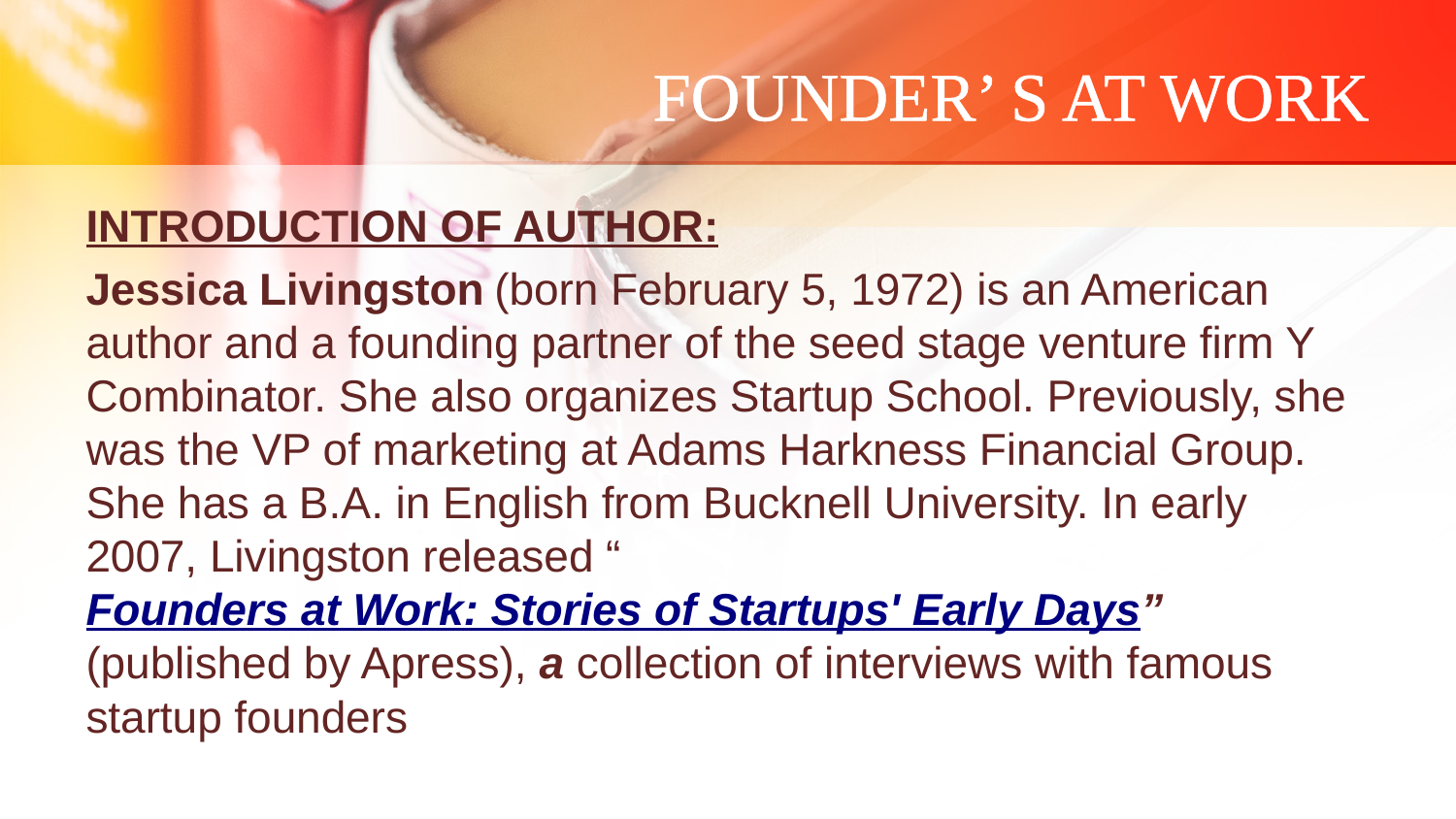

# FOUNDER’ S AT WORK
INTRODUCTION OF AUTHOR:
Jessica Livingston (born February 5, 1972) is an American author and a founding partner of the seed stage venture firm Y Combinator. She also organizes Startup School. Previously, she was the VP of marketing at Adams Harkness Financial Group. She has a B.A. in English from Bucknell University. In early 2007, Livingston released “Founders at Work: Stories of Startups' Early Days” (published by Apress), a collection of interviews with famous startup founders